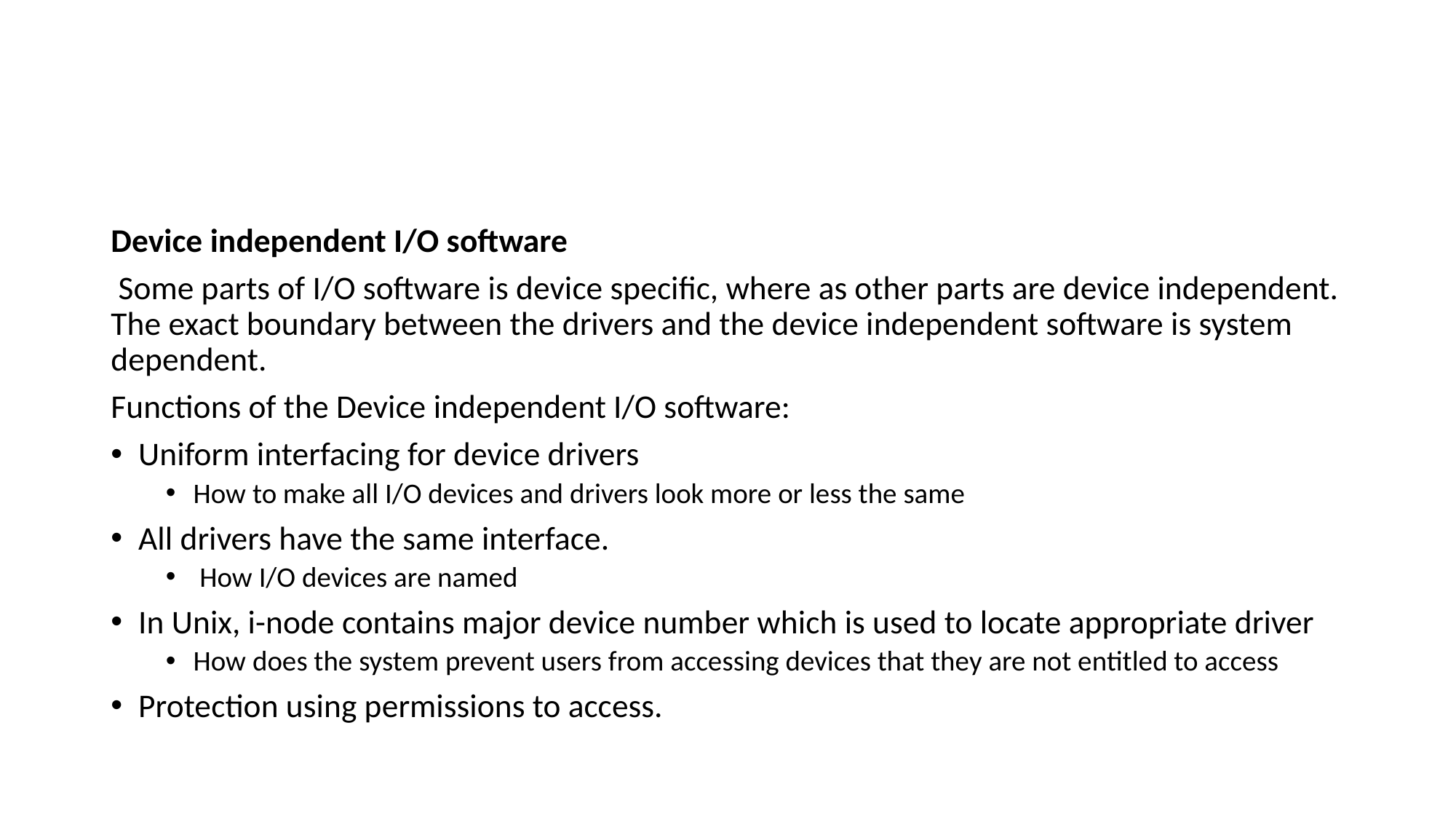

#
Device independent I/O software
 Some parts of I/O software is device specific, where as other parts are device independent. The exact boundary between the drivers and the device independent software is system dependent.
Functions of the Device independent I/O software:
Uniform interfacing for device drivers
How to make all I/O devices and drivers look more or less the same
All drivers have the same interface.
 How I/O devices are named
In Unix, i-node contains major device number which is used to locate appropriate driver
How does the system prevent users from accessing devices that they are not entitled to access
Protection using permissions to access.